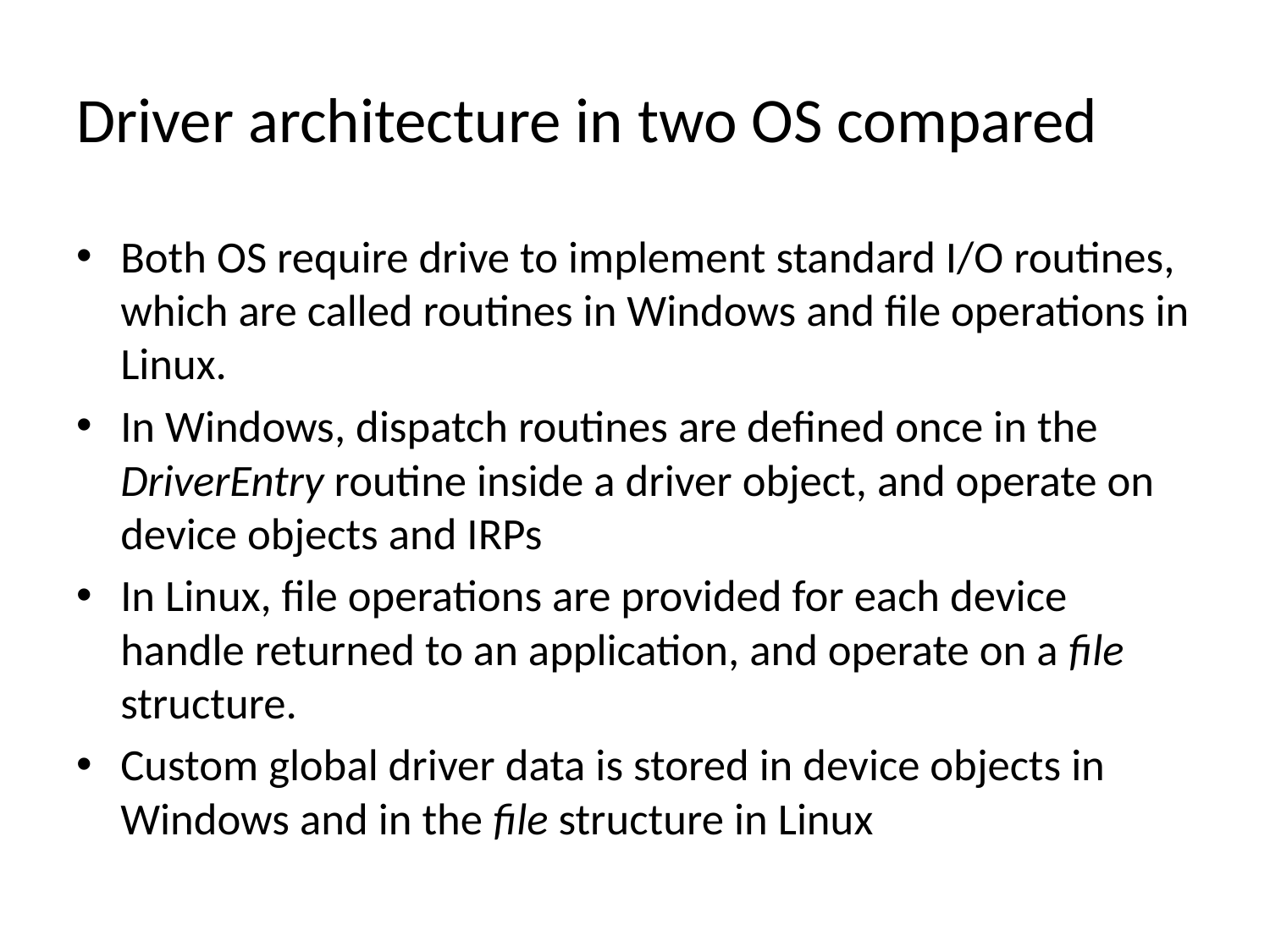

# Driver architecture in two OS compared
Both OS require drive to implement standard I/O routines, which are called routines in Windows and file operations in Linux.
In Windows, dispatch routines are defined once in the DriverEntry routine inside a driver object, and operate on device objects and IRPs
In Linux, file operations are provided for each device handle returned to an application, and operate on a file structure.
Custom global driver data is stored in device objects in Windows and in the file structure in Linux